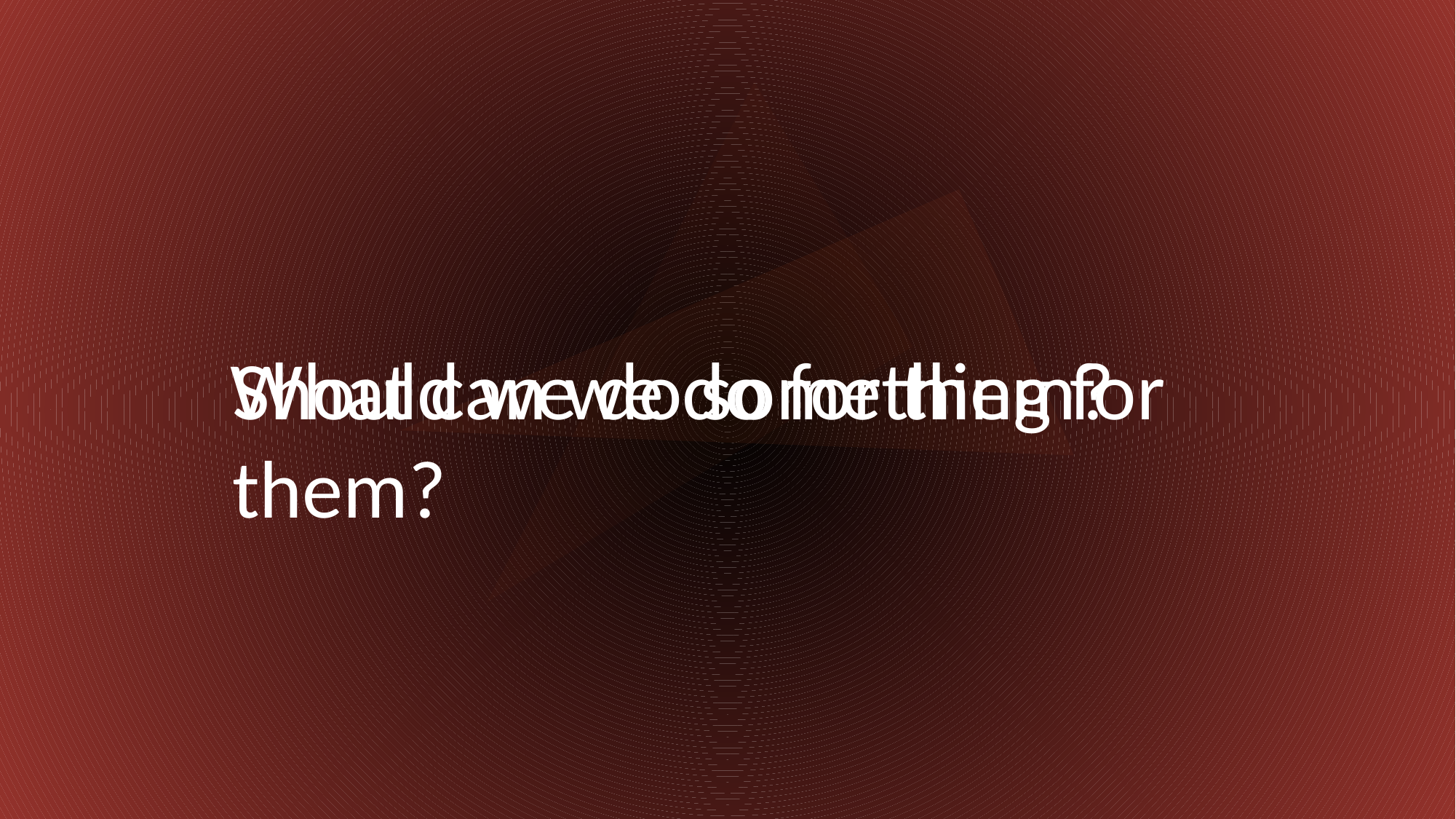

Should we do something for them?

What can we do for them?